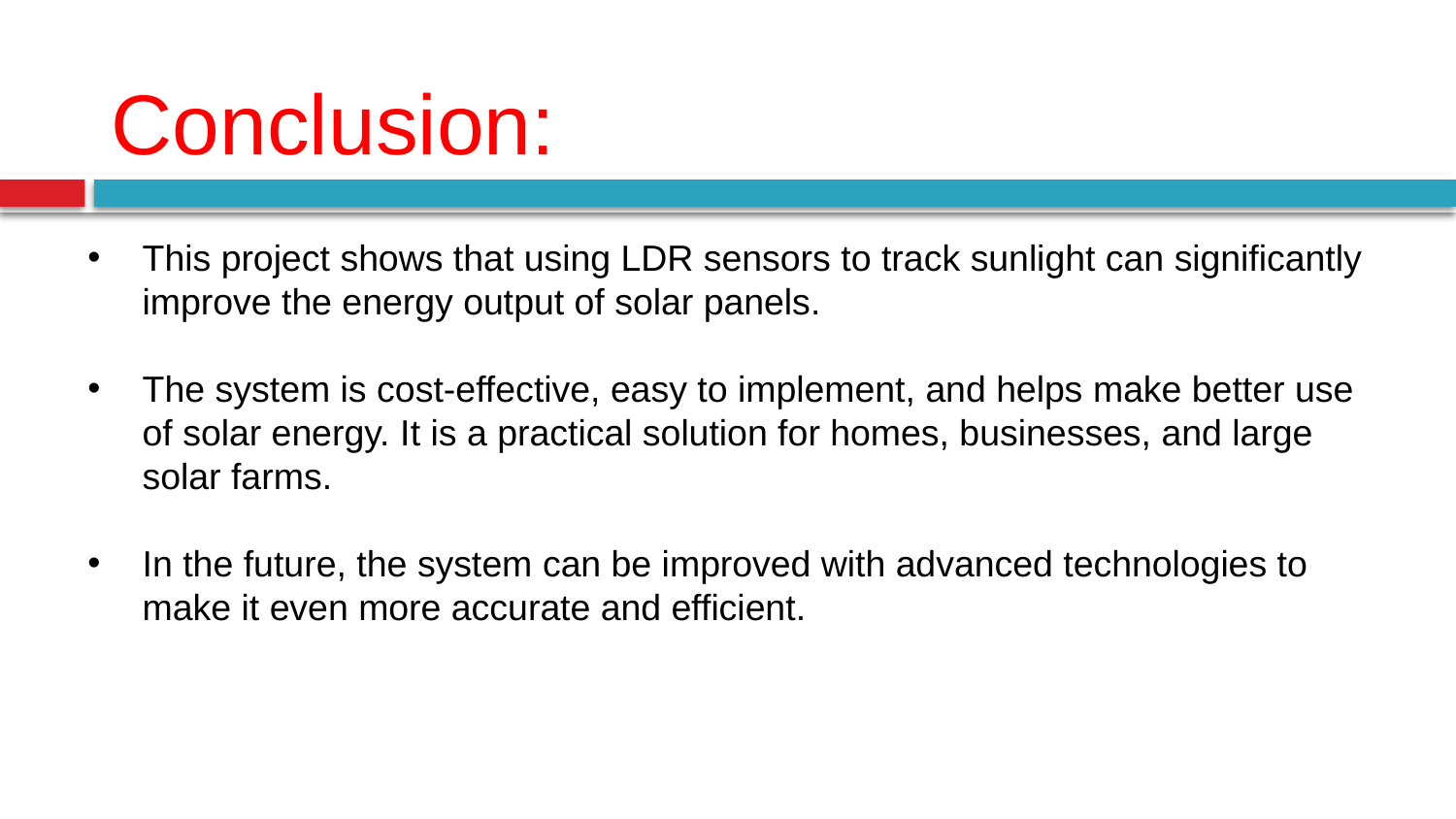

# Conclusion:
This project shows that using LDR sensors to track sunlight can significantly improve the energy output of solar panels.

The system is cost-effective, easy to implement, and helps make better use of solar energy. It is a practical solution for homes, businesses, and large solar farms.

In the future, the system can be improved with advanced technologies to make it even more accurate and efficient.